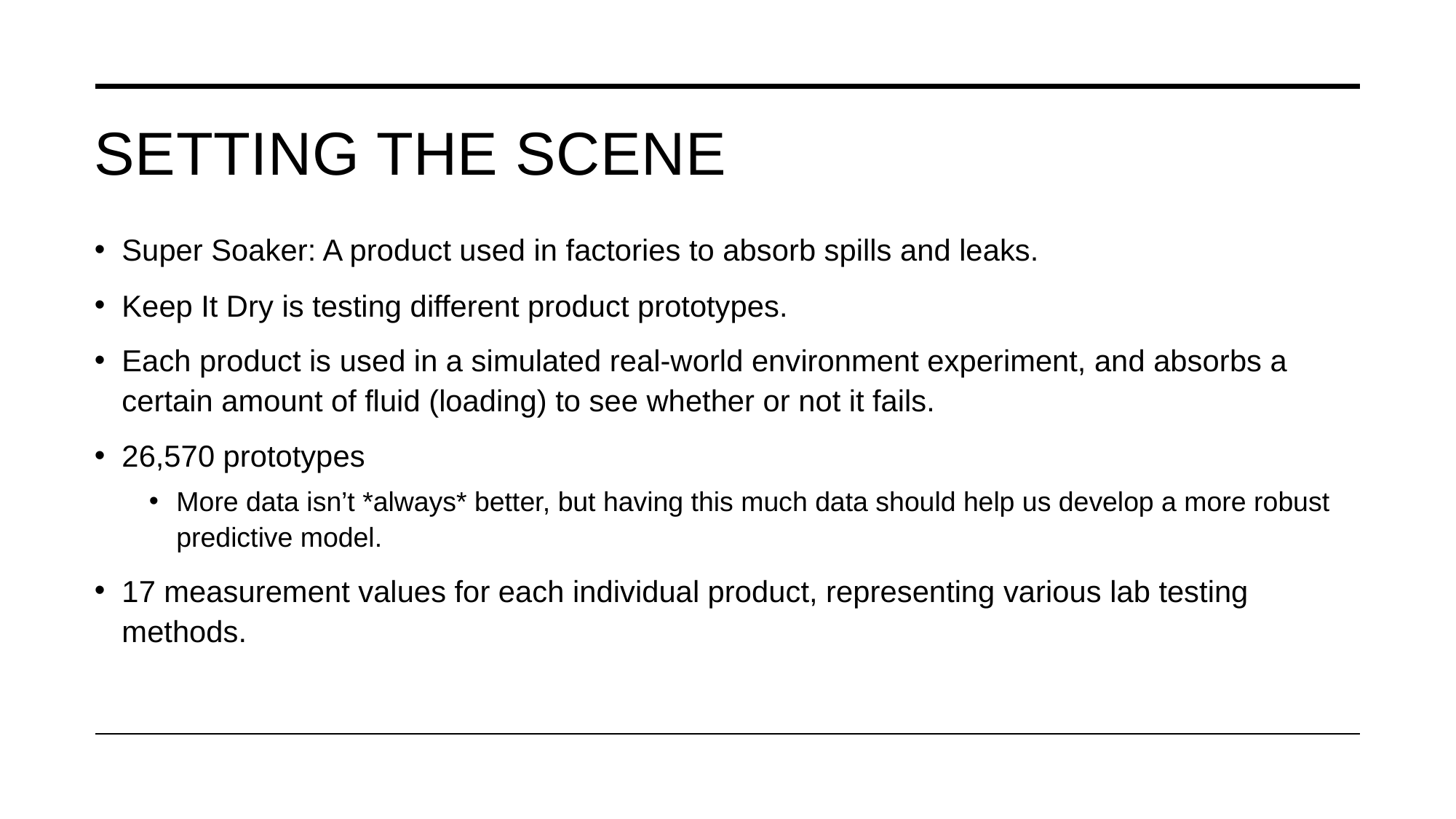

# Setting the Scene
Super Soaker: A product used in factories to absorb spills and leaks.
Keep It Dry is testing different product prototypes.
Each product is used in a simulated real-world environment experiment, and absorbs a certain amount of fluid (loading) to see whether or not it fails.
26,570 prototypes
More data isn’t *always* better, but having this much data should help us develop a more robust predictive model.
17 measurement values for each individual product, representing various lab testing methods.